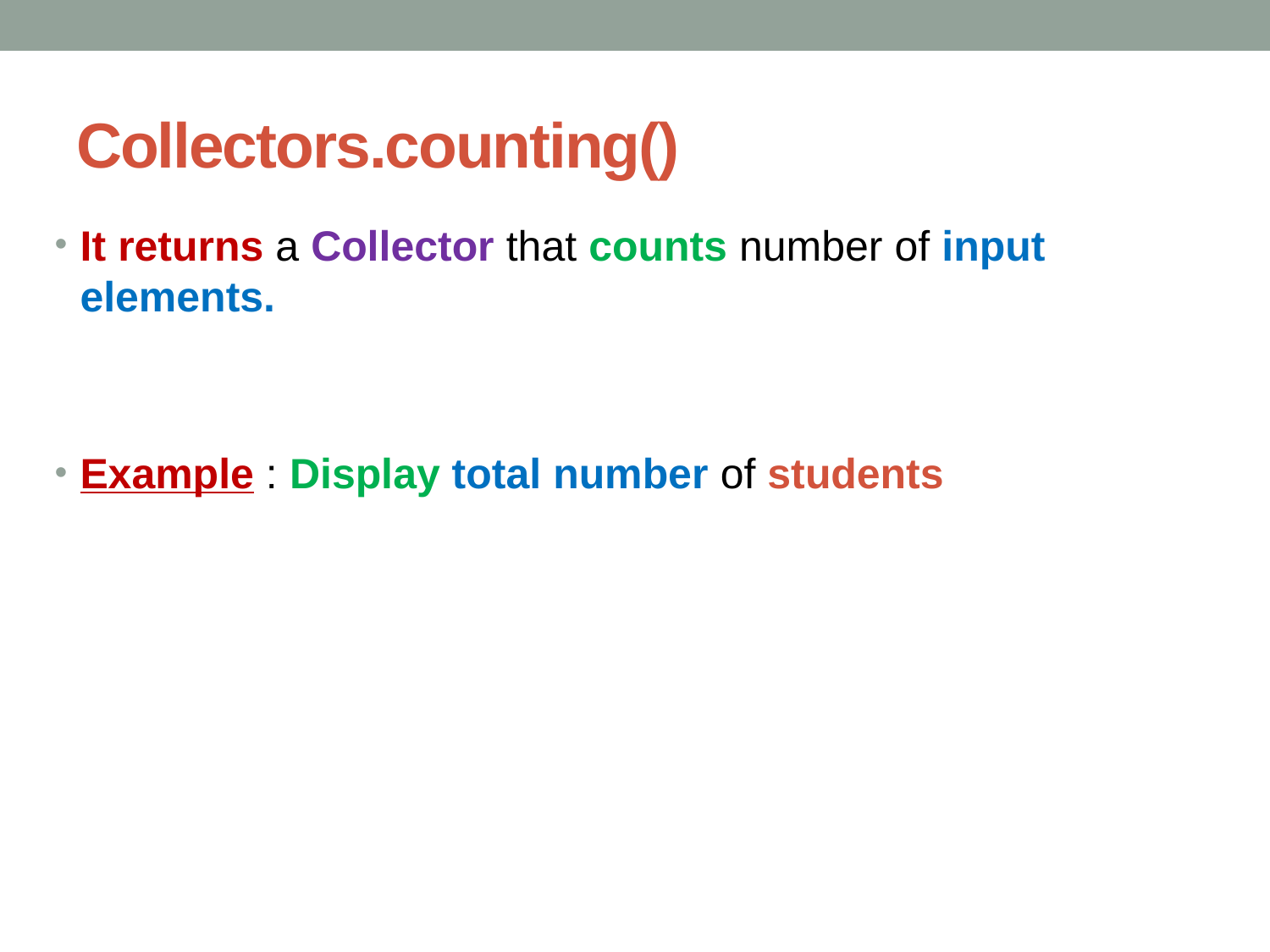

# Collectors.counting()
It returns a Collector that counts number of input elements.

Example : Display total number of students